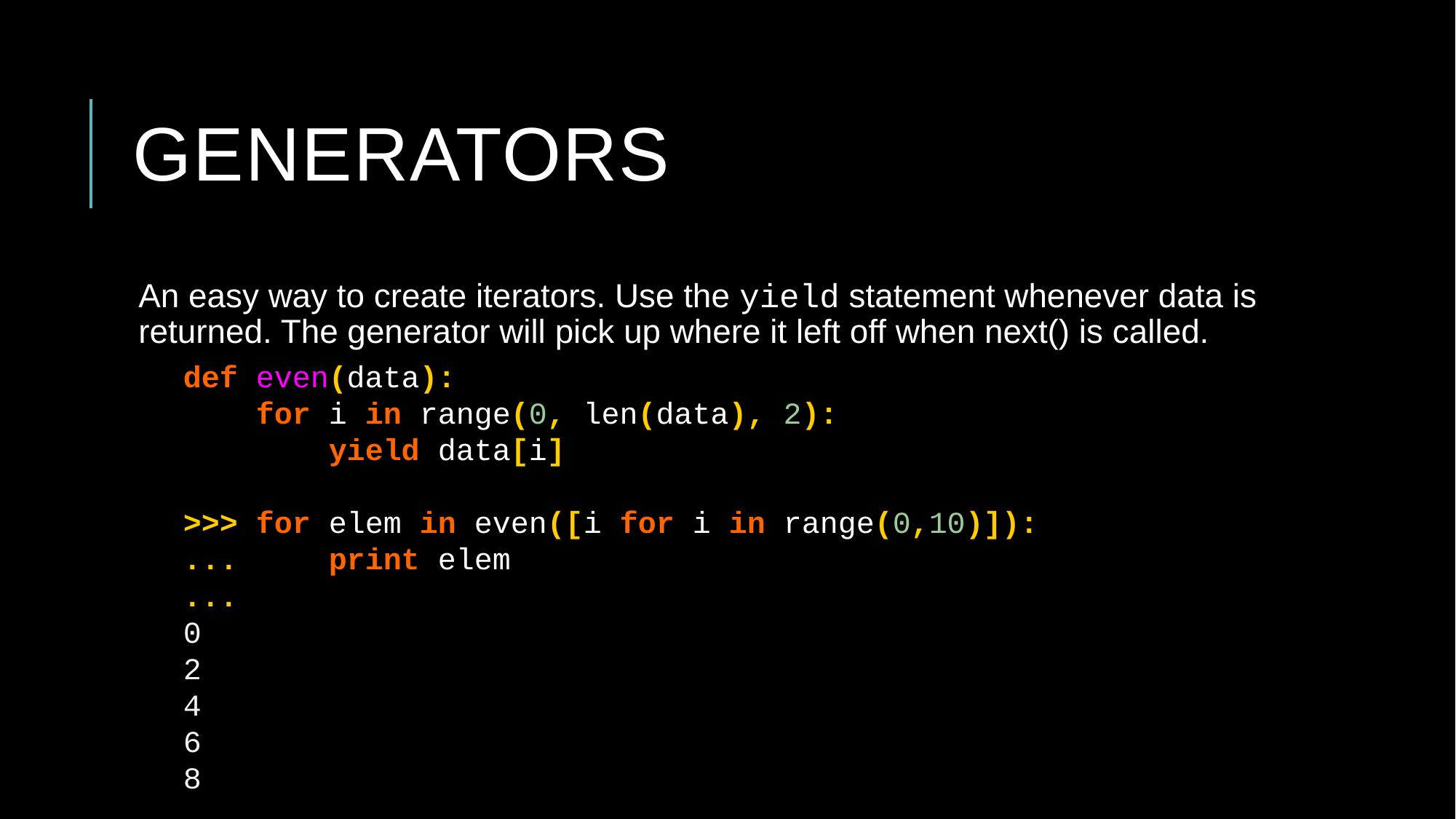

# generators
An easy way to create iterators. Use the yield statement whenever data is returned. The generator will pick up where it left off when next() is called.

def even(data):
    for i in range(0, len(data), 2):
        yield data[i]
>>> for elem in even([i for i in range(0,10)]):
...     print elem
...
0
2
4
6
8